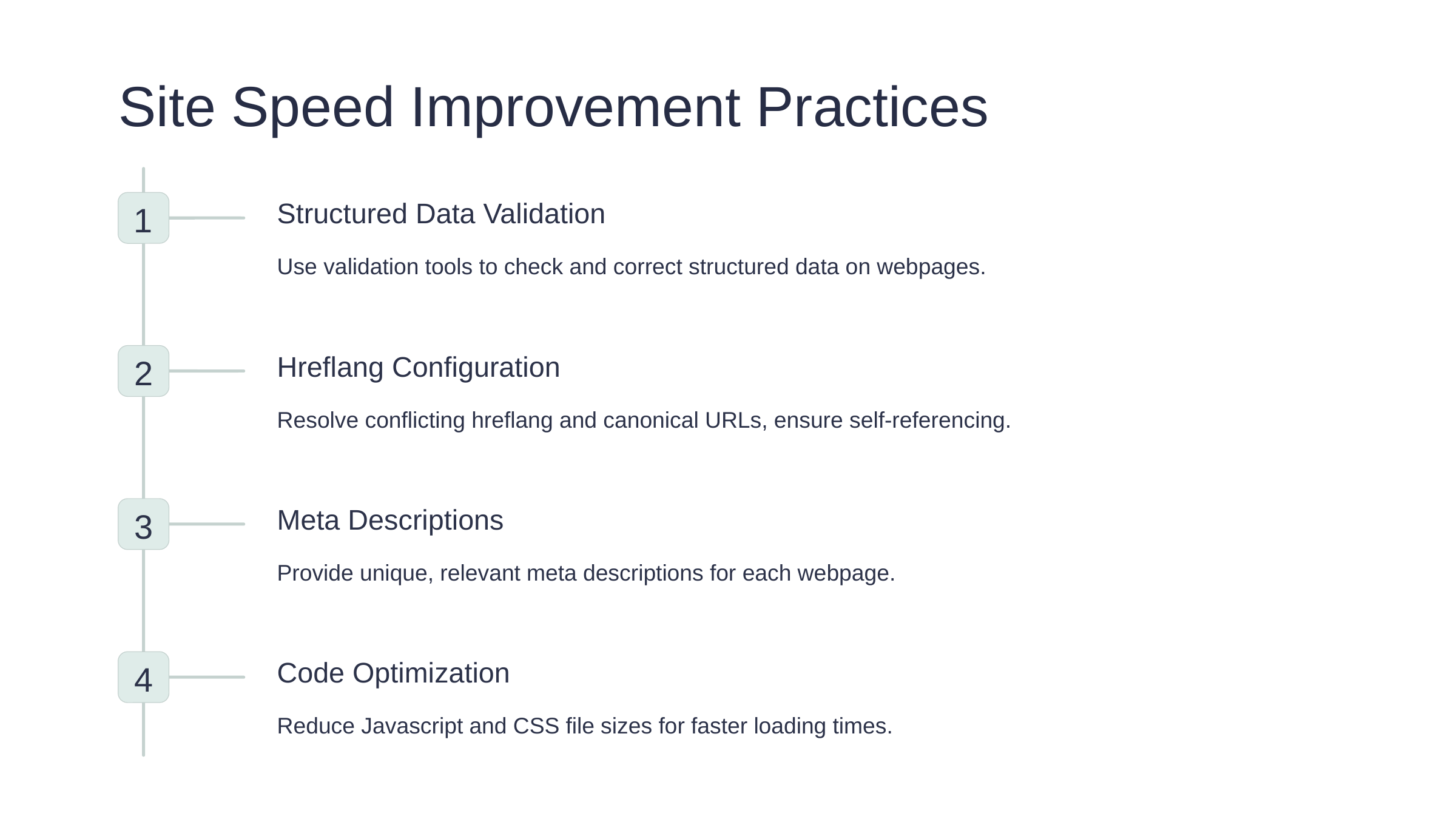

Site Speed Improvement Practices

Structured Data Validation

1

Use validation tools to check and correct structured data on webpages.
Hreflang Configuration

2

Resolve conflicting hreflang and canonical URLs, ensure self-referencing.
Meta Descriptions

3

Provide unique, relevant meta descriptions for each webpage.
Code Optimization

4

Reduce Javascript and CSS file sizes for faster loading times.